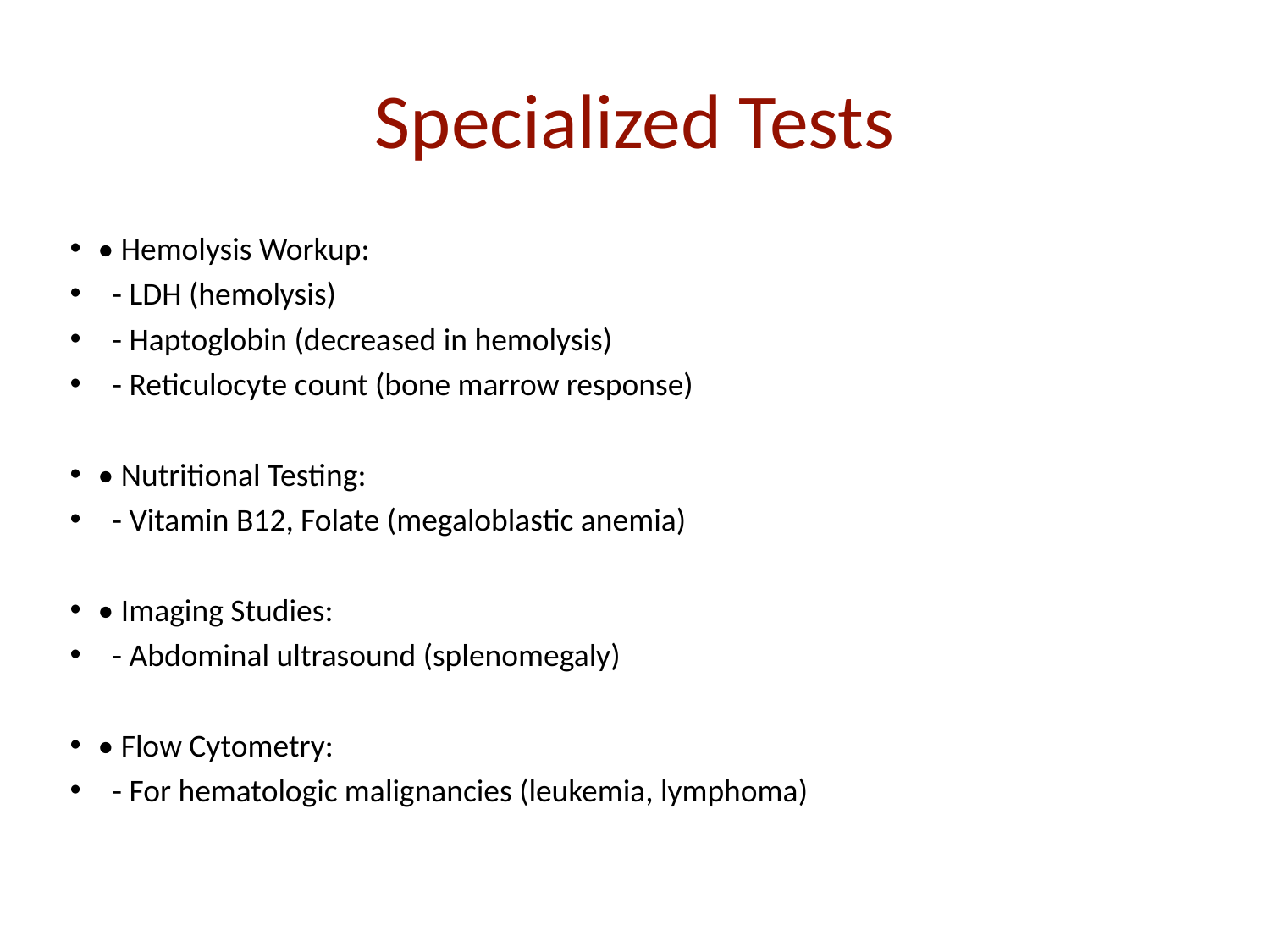

# Specialized Tests
• Hemolysis Workup:
  - LDH (hemolysis)
  - Haptoglobin (decreased in hemolysis)
  - Reticulocyte count (bone marrow response)

• Nutritional Testing:
  - Vitamin B12, Folate (megaloblastic anemia)

• Imaging Studies:
  - Abdominal ultrasound (splenomegaly)

• Flow Cytometry:
  - For hematologic malignancies (leukemia, lymphoma)